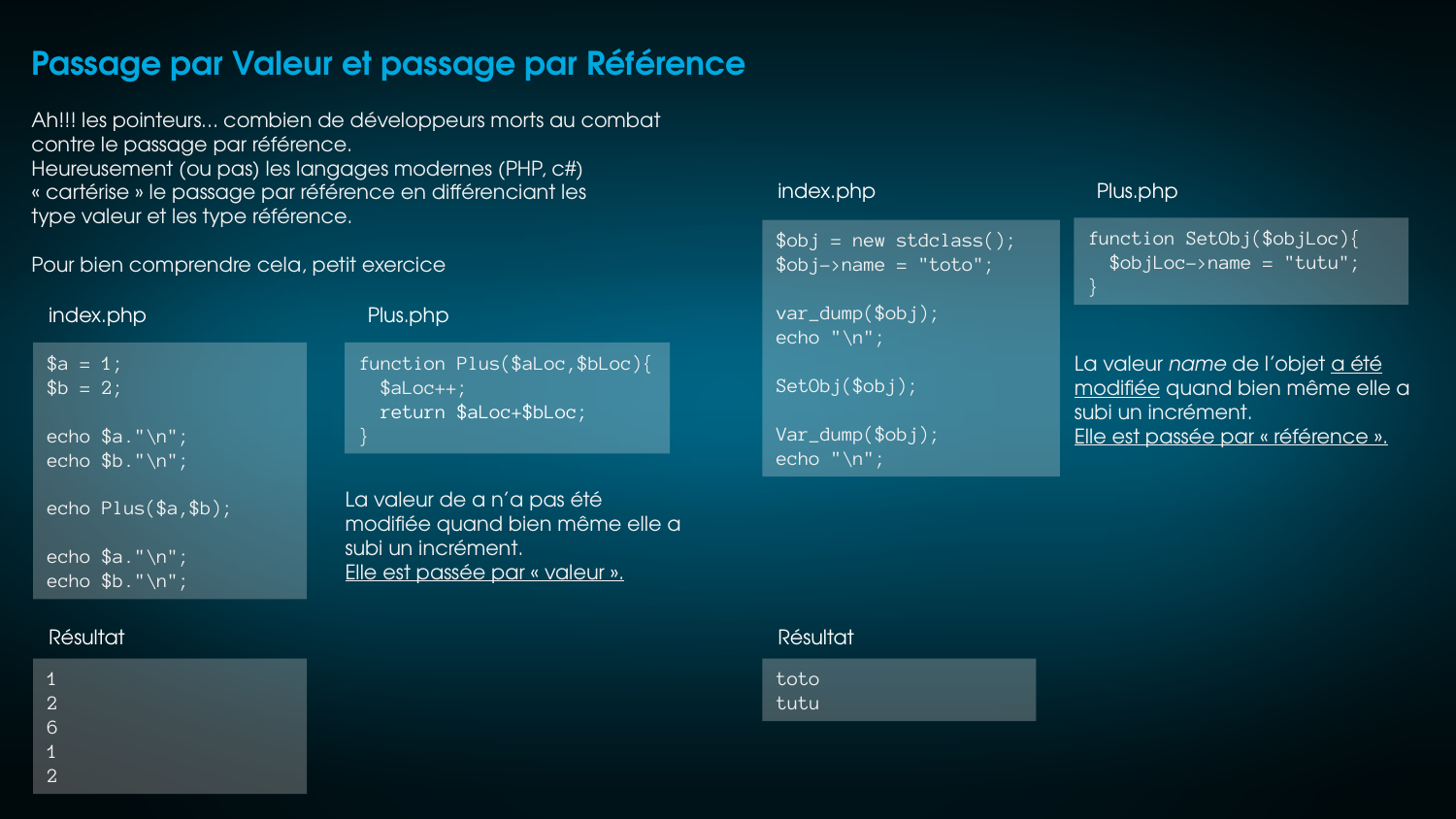

Passage par Valeur et passage par Référence
Ah!!! les pointeurs… combien de développeurs morts au combat contre le passage par référence.
Heureusement (ou pas) les langages modernes (PHP, c#) « cartérise » le passage par référence en différenciant les
type valeur et les type référence.

Pour bien comprendre cela, petit exercice
index.php
Plus.php
function SetObj($objLoc){
  $objLoc->name = "tutu";
}
$obj = new stdclass();
$obj->name = "toto";

var_dump($obj);
echo "\n";

SetObj($obj);

Var_dump($obj);
echo "\n";
index.php
Plus.php
$a = 1;
$b = 2;

echo $a."\n";
echo $b."\n";

echo Plus($a,$b);

echo $a."\n";
echo $b."\n";
function Plus($aLoc,$bLoc){
  $aLoc++;
  return $aLoc+$bLoc;
}
La valeur name de l’objet a été modifiée quand bien même elle a subi un incrément.
Elle est passée par « référence ».
La valeur de a n’a pas été modifiée quand bien même elle a subi un incrément.
Elle est passée par « valeur ».
Résultat
Résultat
1
2
6
1
2
toto
tutu